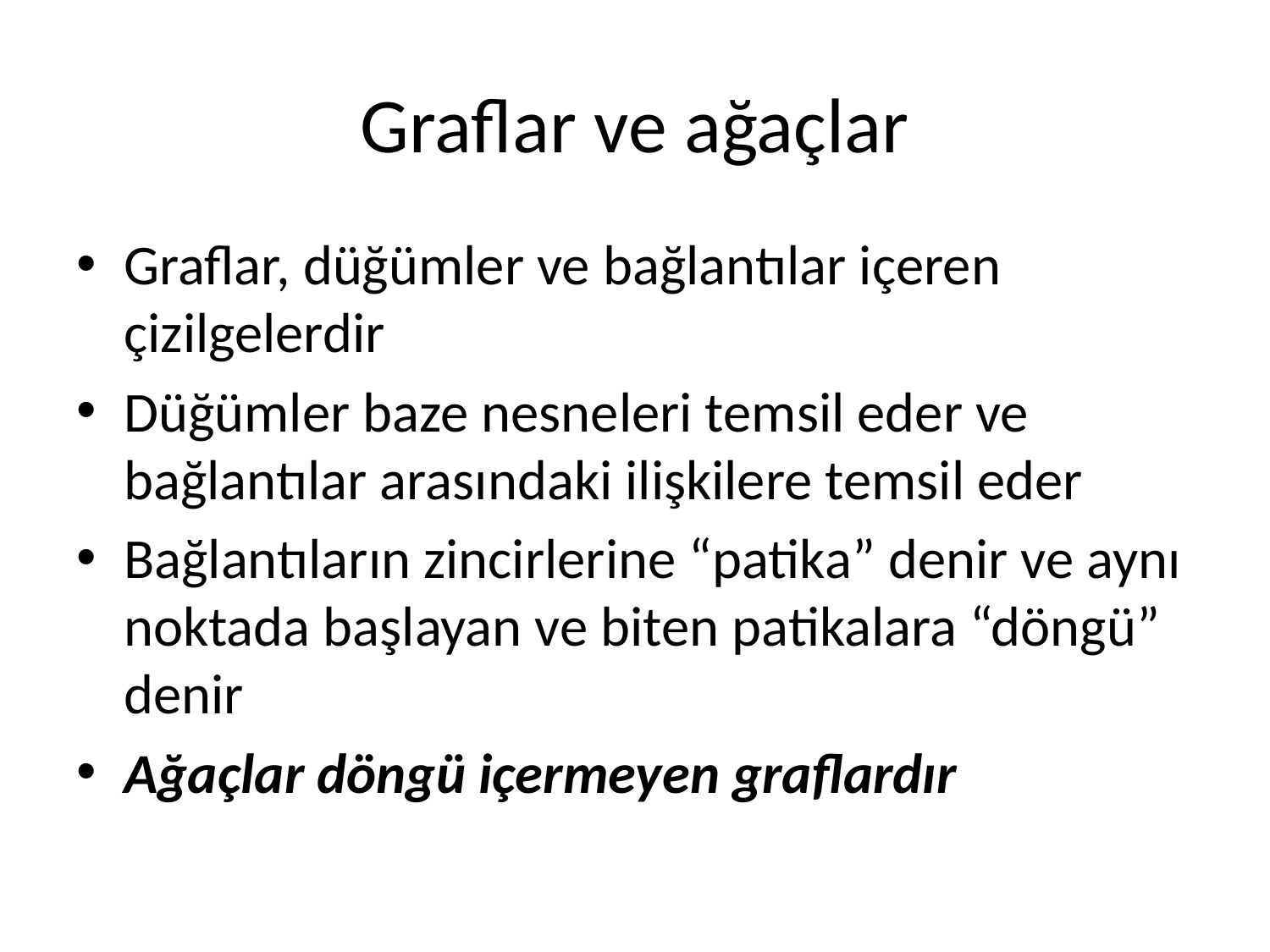

# Graflar ve ağaçlar
Graflar, düğümler ve bağlantılar içeren çizilgelerdir
Düğümler baze nesneleri temsil eder ve bağlantılar arasındaki ilişkilere temsil eder
Bağlantıların zincirlerine “patika” denir ve aynı noktada başlayan ve biten patikalara “döngü” denir
Ağaçlar döngü içermeyen graflardır